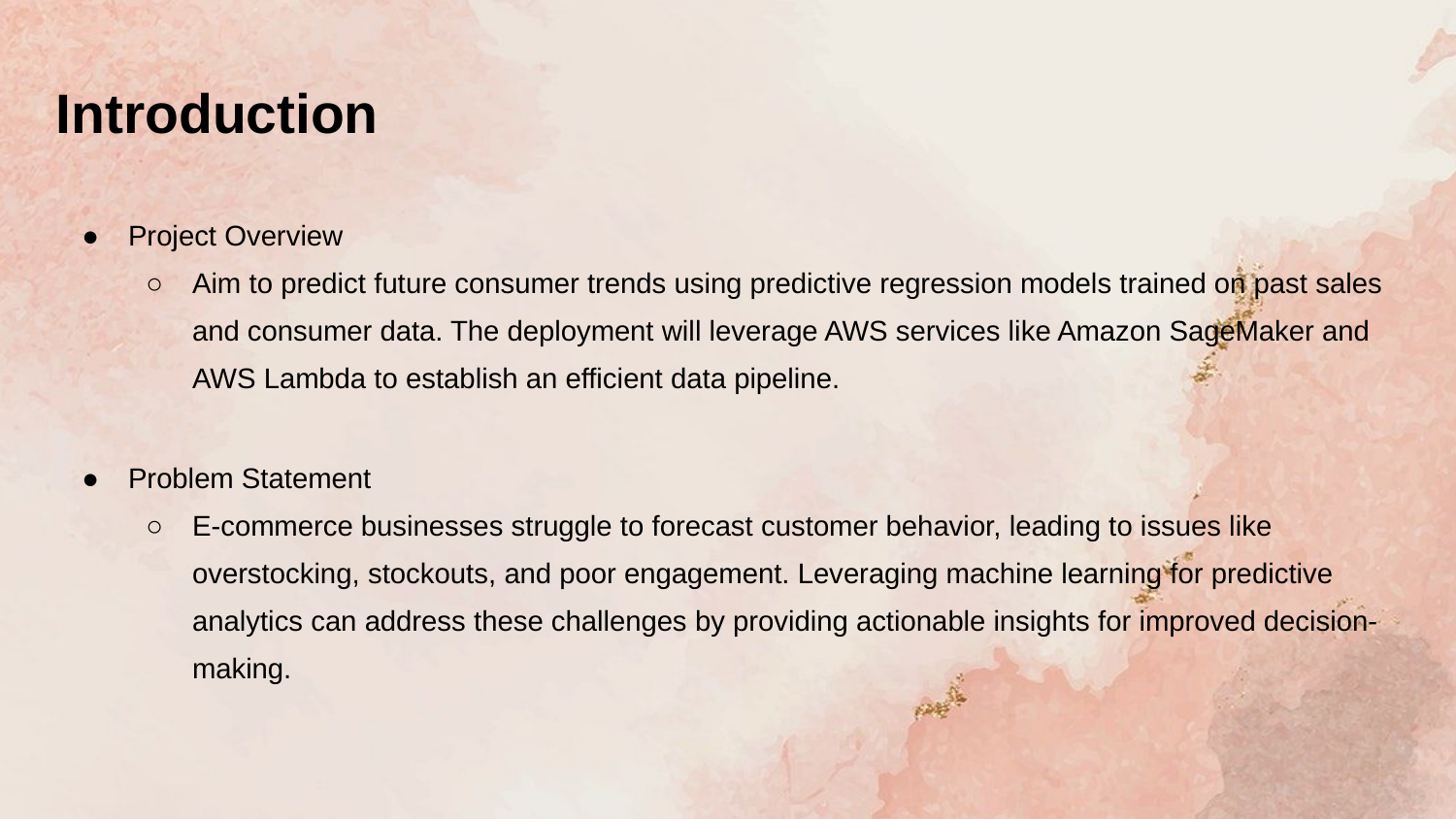

# Introduction
Project Overview
Aim to predict future consumer trends using predictive regression models trained on past sales and consumer data. The deployment will leverage AWS services like Amazon SageMaker and AWS Lambda to establish an efficient data pipeline.

Problem Statement
E-commerce businesses struggle to forecast customer behavior, leading to issues like overstocking, stockouts, and poor engagement. Leveraging machine learning for predictive analytics can address these challenges by providing actionable insights for improved decision-making.